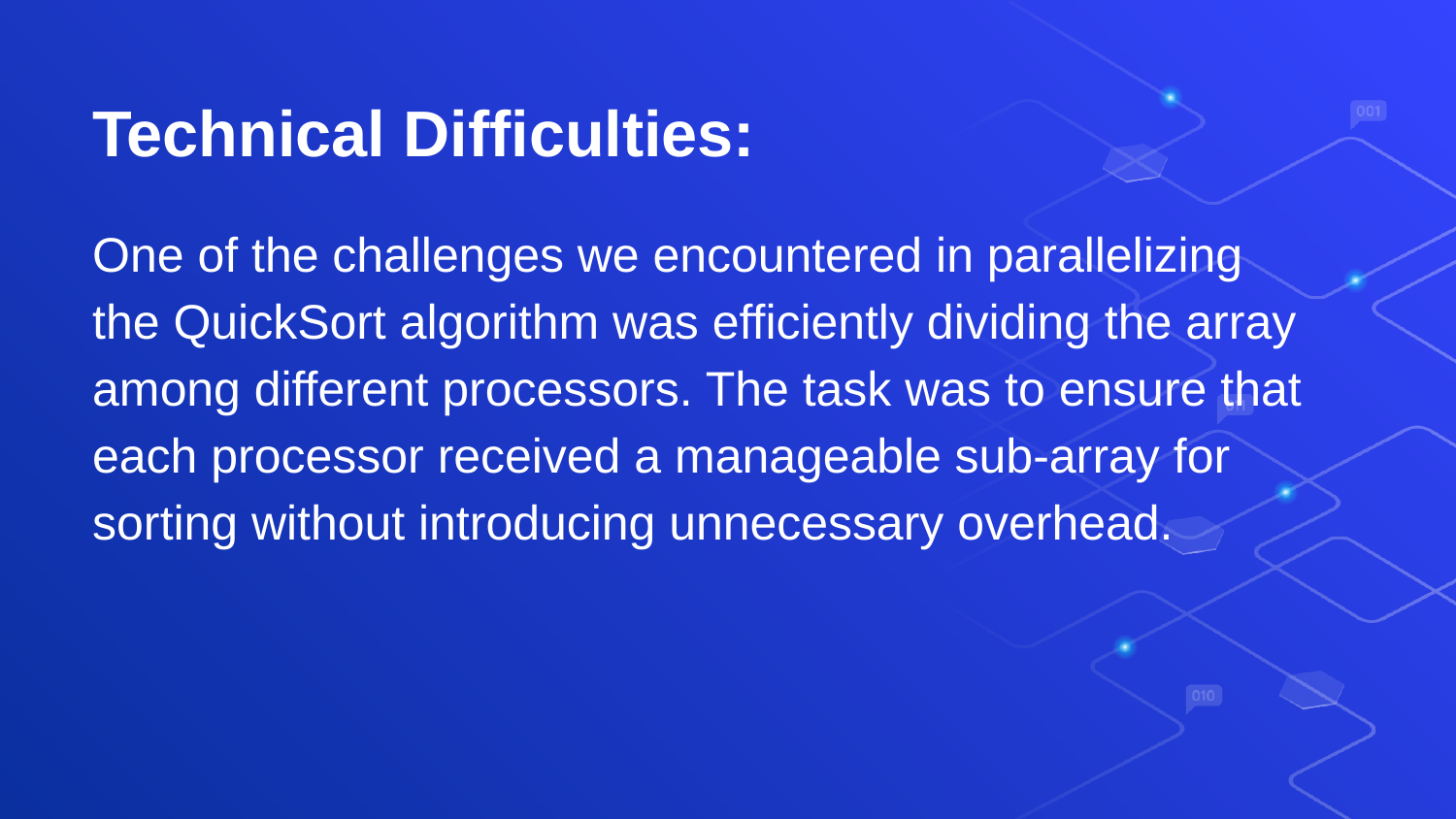

# Technical Difficulties:
One of the challenges we encountered in parallelizing the QuickSort algorithm was efficiently dividing the array among different processors. The task was to ensure that each processor received a manageable sub-array for sorting without introducing unnecessary overhead.